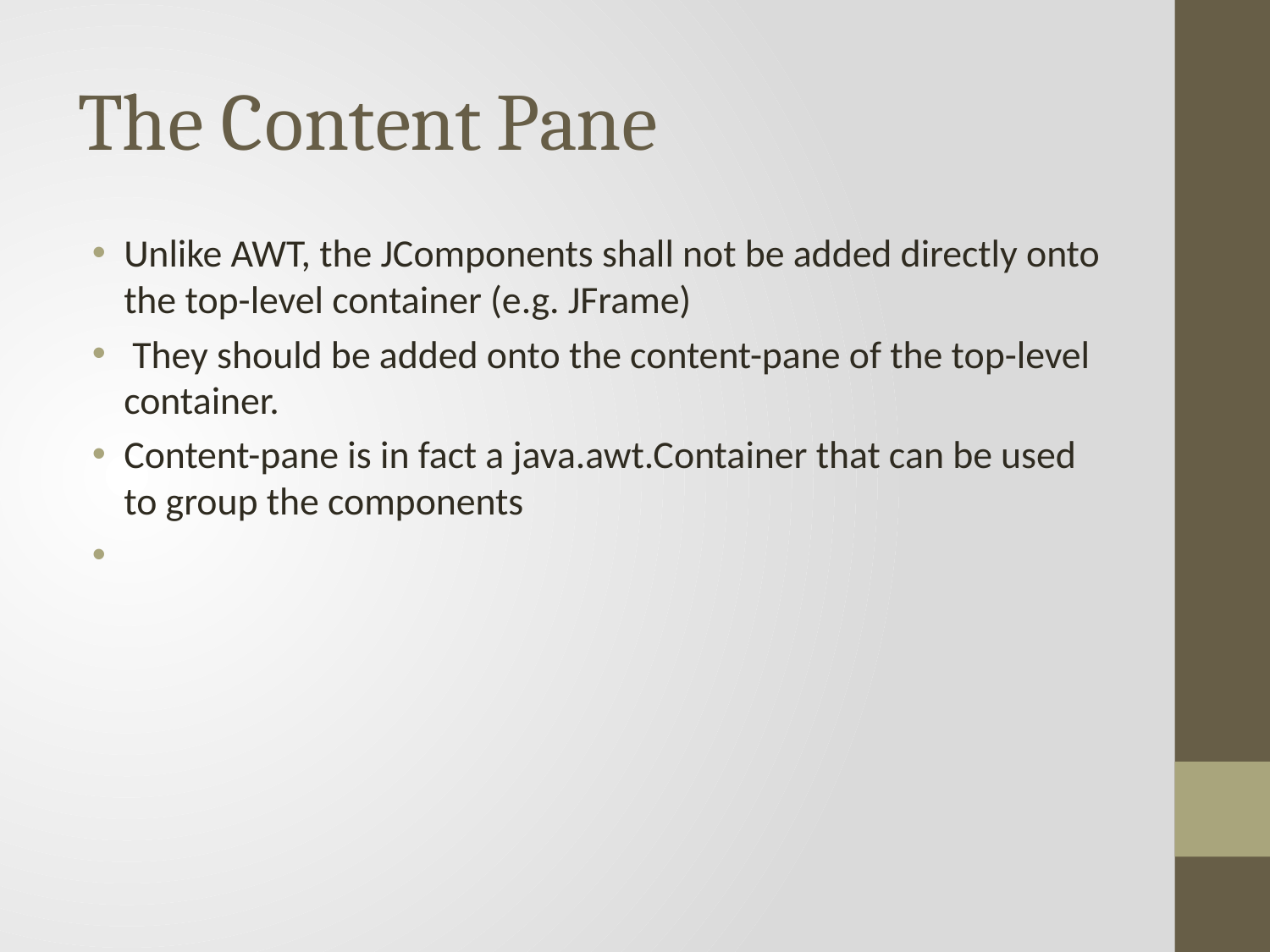

# The Content Pane
Unlike AWT, the JComponents shall not be added directly onto the top-level container (e.g. JFrame)
 They should be added onto the content-pane of the top-level container.
Content-pane is in fact a java.awt.Container that can be used to group the components